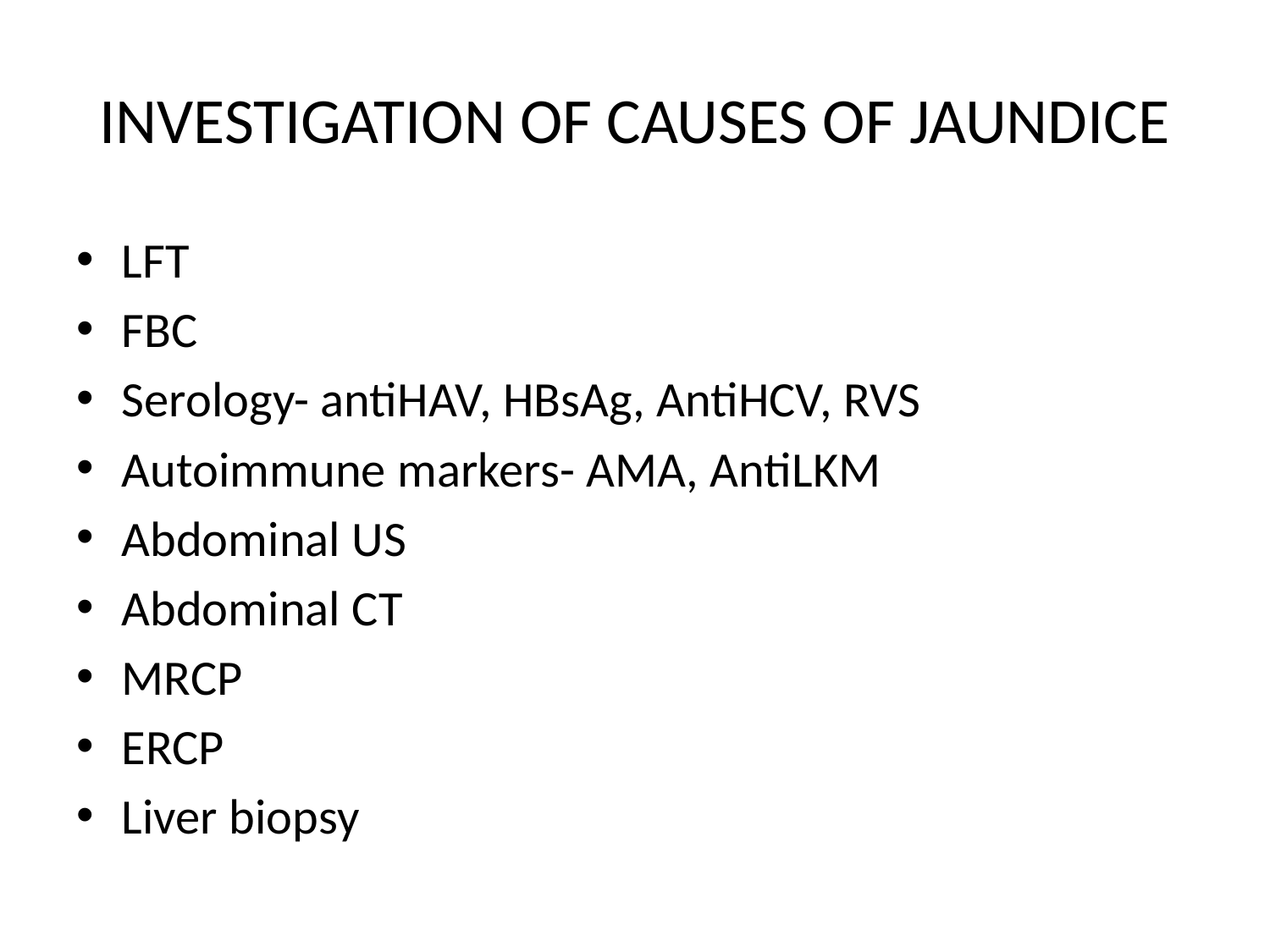

# INVESTIGATION OF CAUSES OF JAUNDICE
LFT
FBC
Serology- antiHAV, HBsAg, AntiHCV, RVS
Autoimmune markers- AMA, AntiLKM
Abdominal US
Abdominal CT
MRCP
ERCP
Liver biopsy